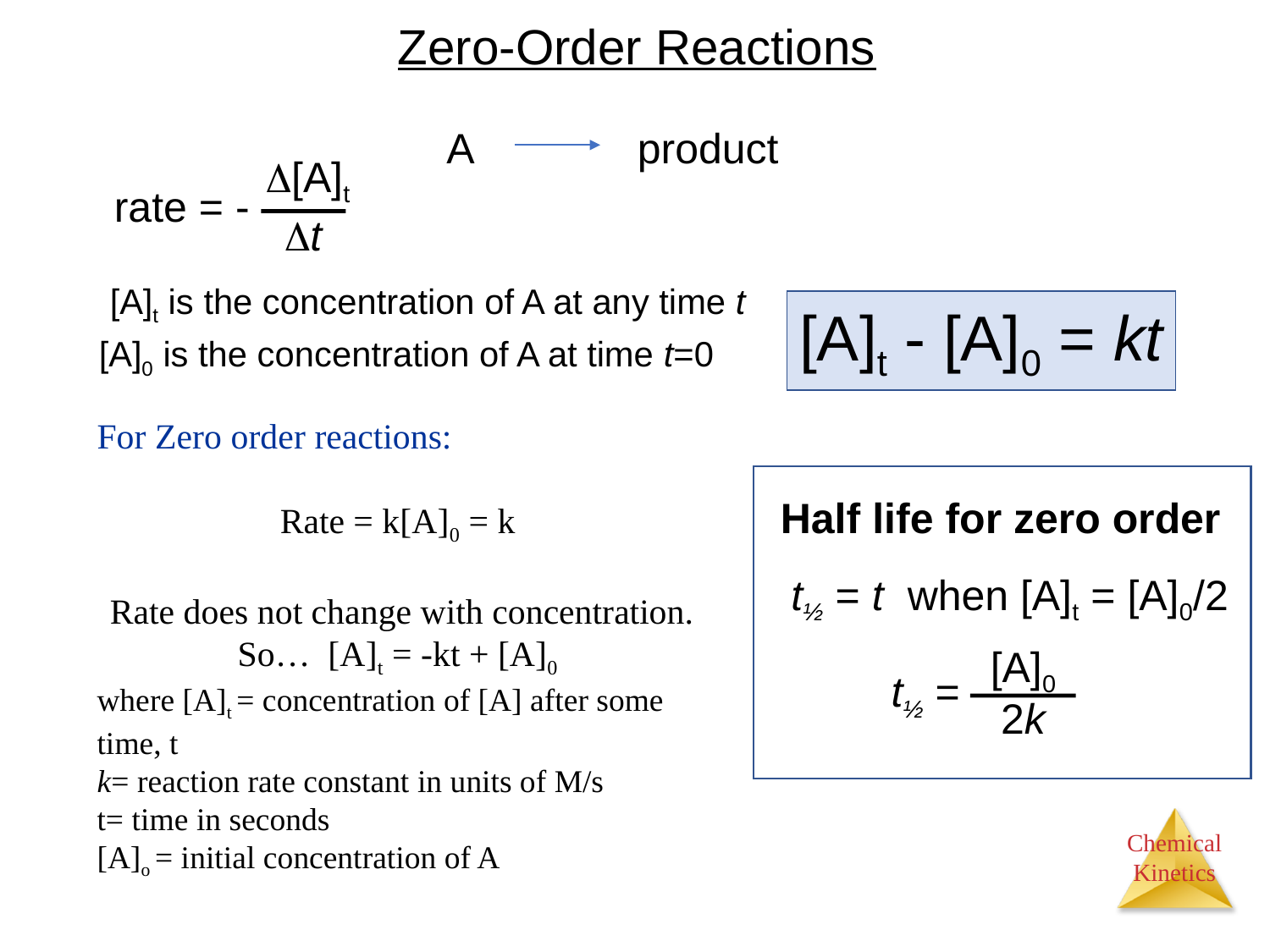

Zero-Order Reactions
A              product
Δ[A]t
Δt

rate = -
[A]t is the concentration of A at any time t
[A]t - [A]0 = kt
[A]0 is the concentration of A at time t=0
For Zero order reactions:

Rate = k[A]0 = k

Rate does not change with concentration.
So…  [A]t = -kt + [A]0
where [A]t = concentration of [A] after some time, t
k= reaction rate constant in units of M/s
t= time in seconds
[A]o = initial concentration of A

Half life for zero order
t½ = t  when [A]t = [A]0/2
[A]0
2k

t½ =